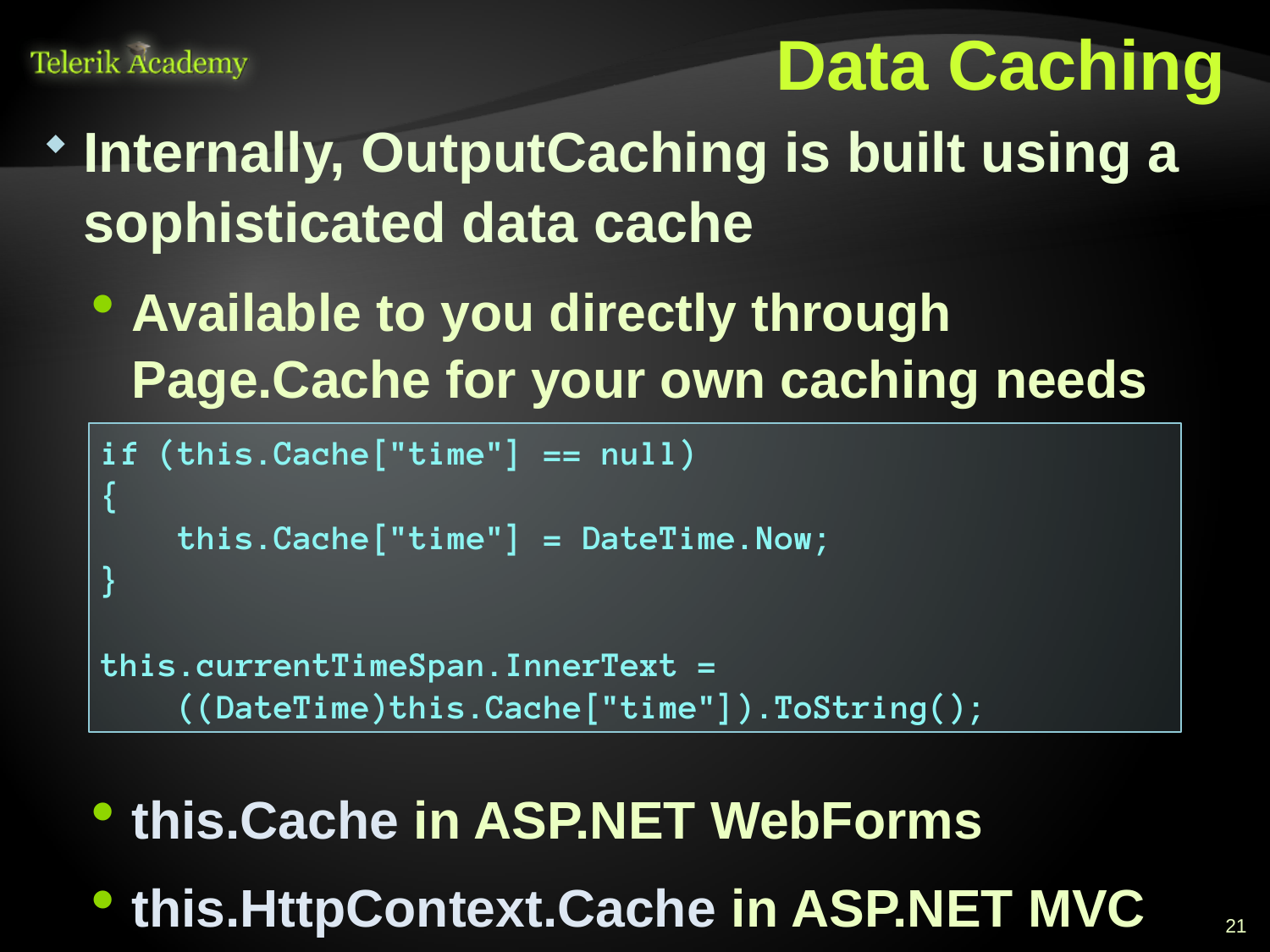

# Data Caching
Internally, OutputCaching is built using a sophisticated data cache
Available to you directly through Page.Cache for your own caching needs

this.Cache in ASP.NET WebForms
this.HttpContext.Cache in ASP.NET MVC

if (this.Cache["time"] == null)
{
    this.Cache["time"] = DateTime.Now;
}

this.currentTimeSpan.InnerText =
    ((DateTime)this.Cache["time"]).ToString();
21